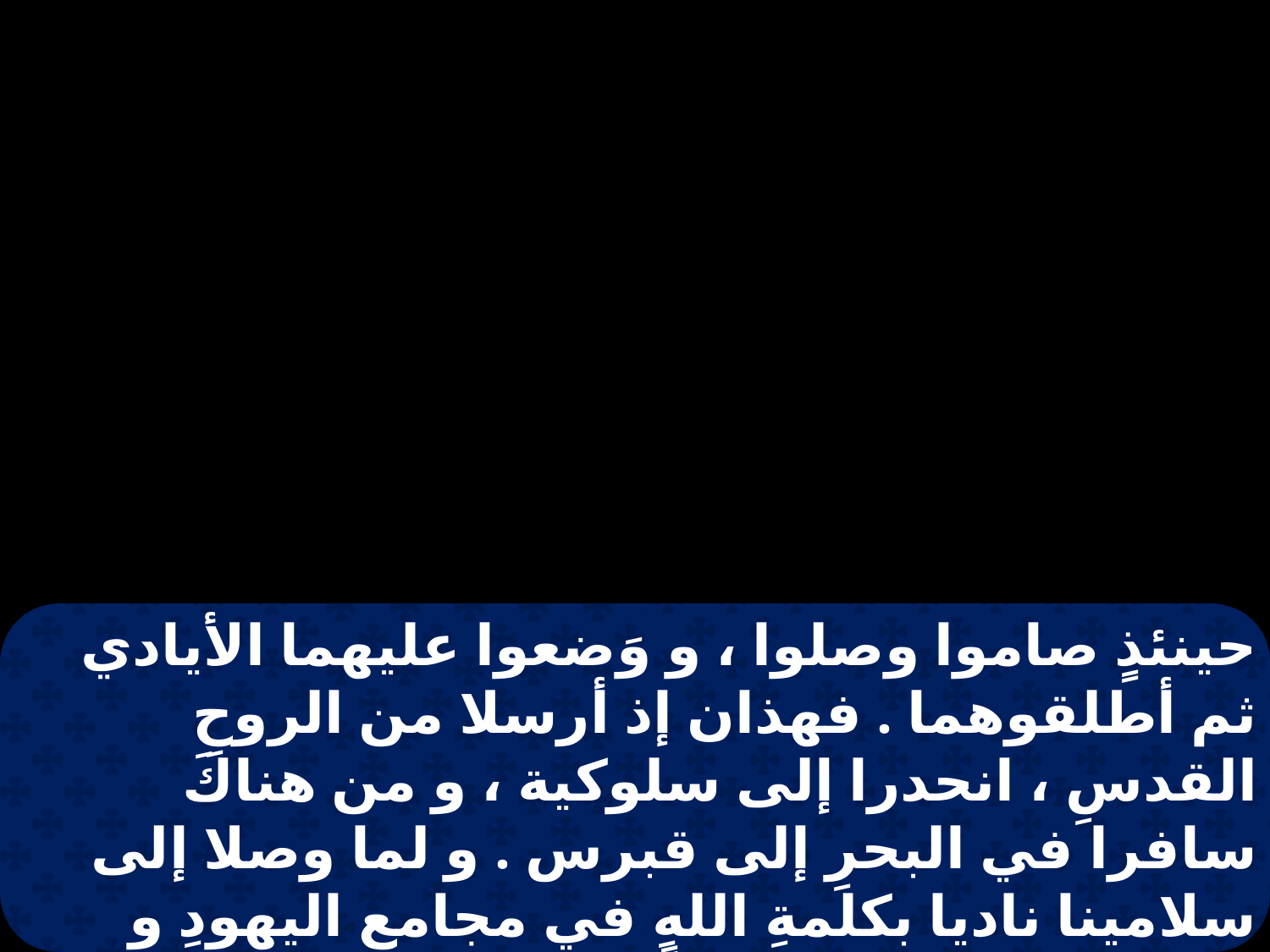

حينئذٍ صاموا وصلوا ، و وَضعوا عليهما الأيادي ثم أطلقوهما . فهذان إذ أرسلا من الروحِ القدسِ ، انحدرا إلى سلوكية ، و من هناكَ سافرا في البحرِ إلى قبرس . و لما وصلا إلى سلامينا ناديا بكلمةِ اللهِ في مجامعِ اليهودِ و كانَ معهما يوحنا خادماً . و لما اجتازا الجزيرة كلها إلى بافوس وجدا رجلاً ساحراً نبياً كذاباً يهودياً : اسمهُ باريشوع .